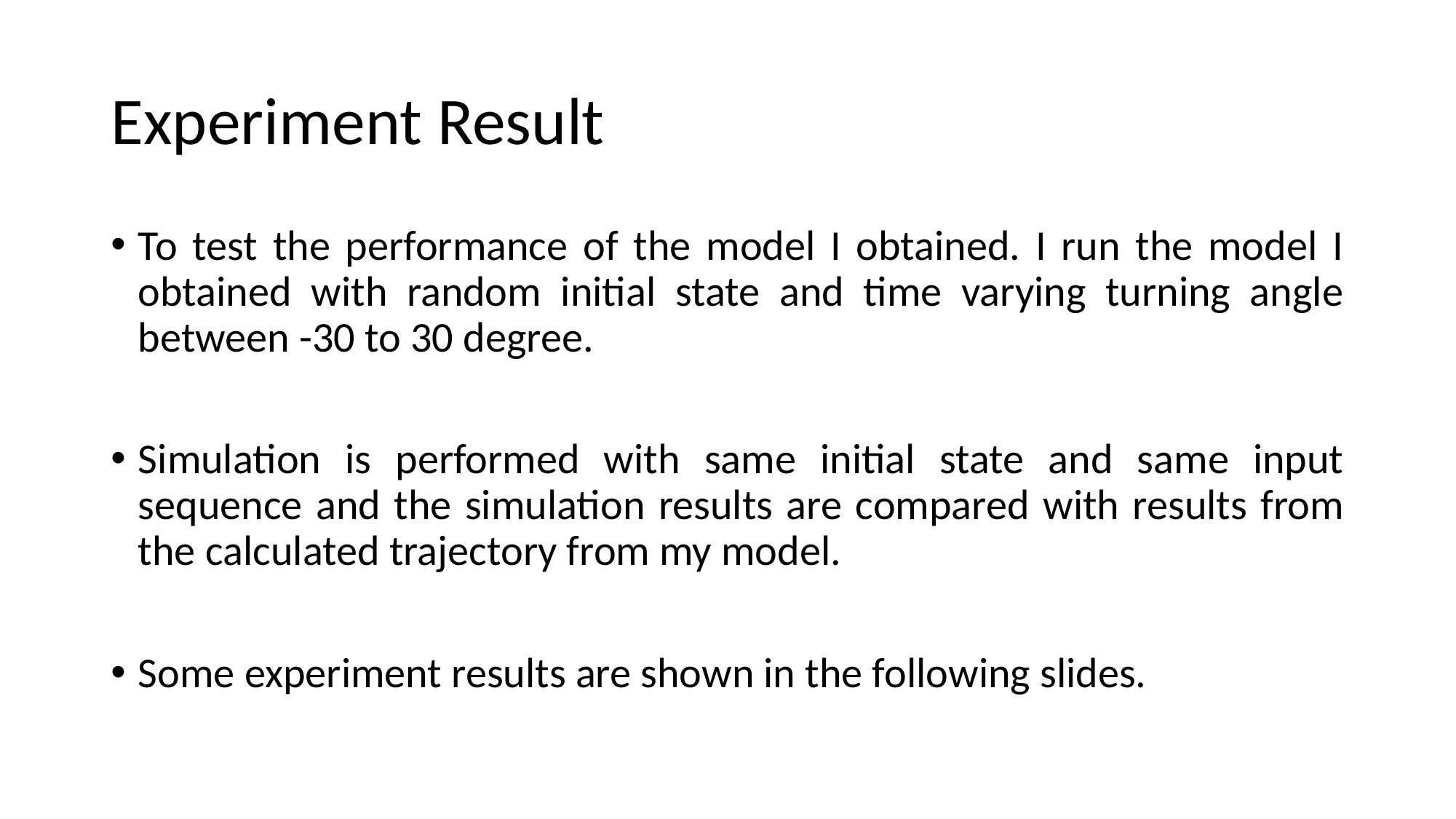

# Experiment Result
To test the performance of the model I obtained. I run the model I obtained with random initial state and time varying turning angle between -30 to 30 degree.

Simulation is performed with same initial state and same input sequence and the simulation results are compared with results from the calculated trajectory from my model.

Some experiment results are shown in the following slides.